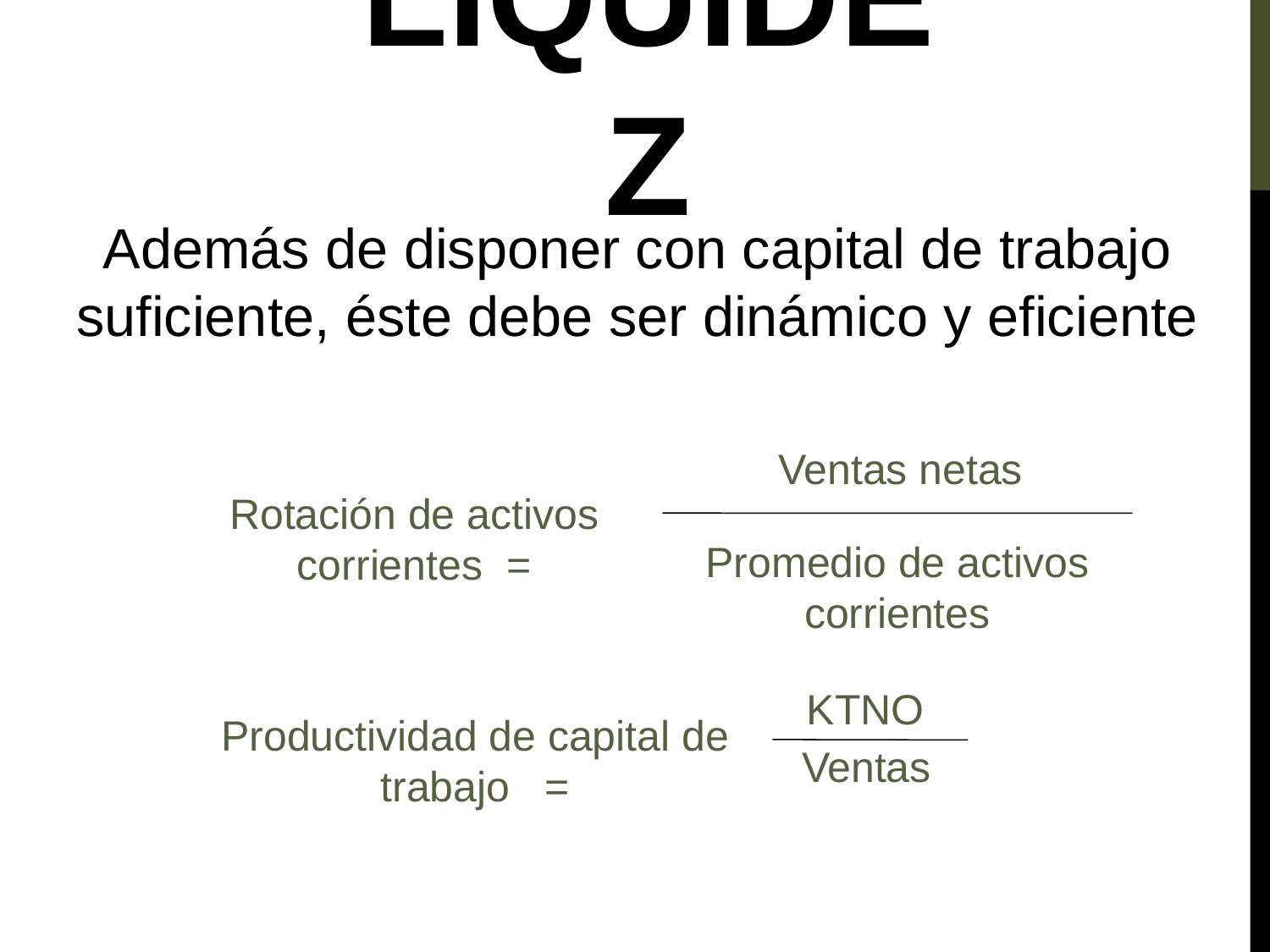

LIQUIDEZ
Además de disponer con capital de trabajo suficiente, éste debe ser dinámico y eficiente
Ventas netas
Rotación de activos corrientes  =

Promedio de activos corrientes
KTNO
Productividad de capital de trabajo   =
Ventas